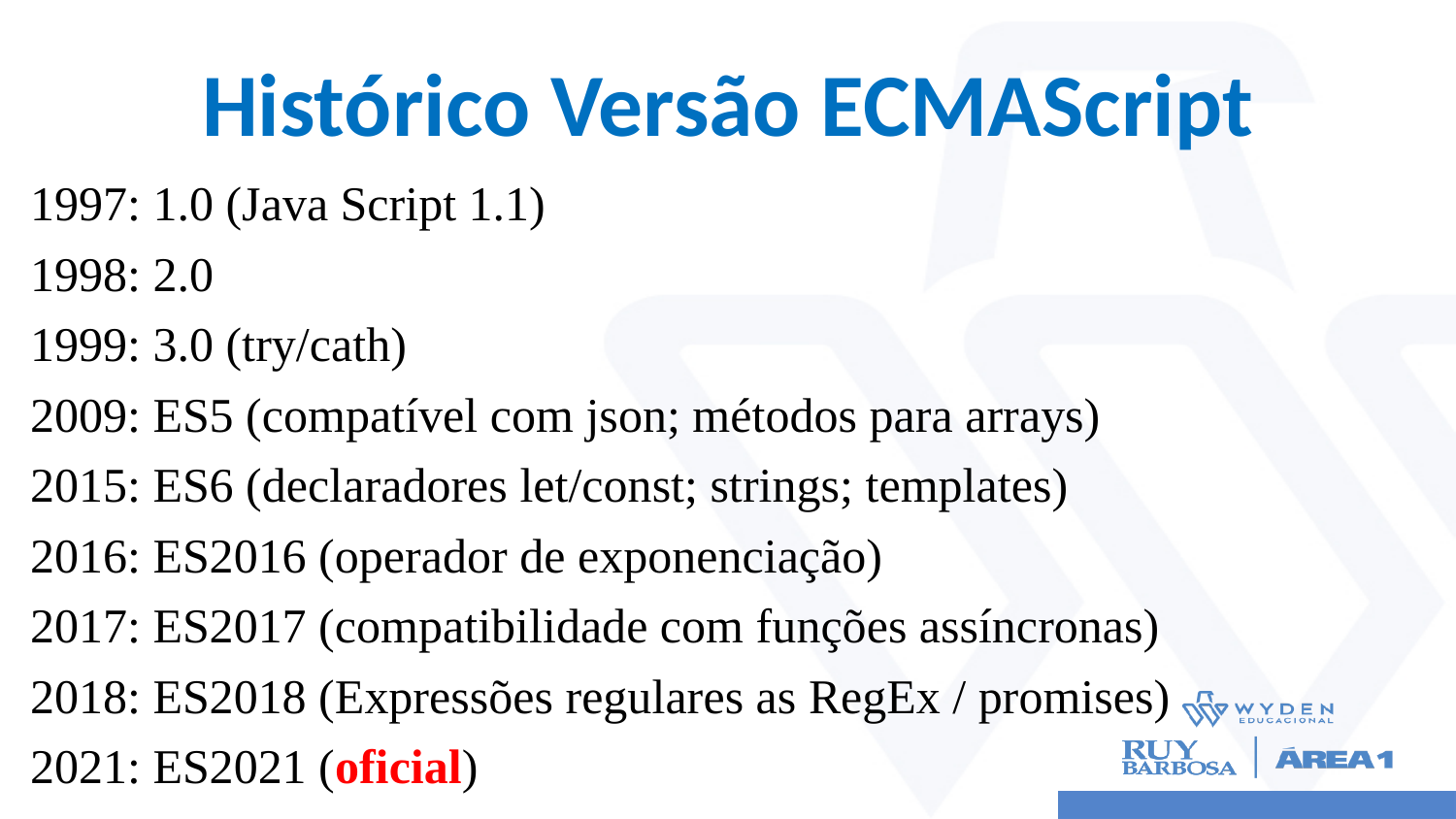

# Histórico Versão ECMAScript
1997: 1.0 (Java Script 1.1)
1998: 2.0
1999: 3.0 (try/cath)
2009: ES5 (compatível com json; métodos para arrays)
2015: ES6 (declaradores let/const; strings; templates)
2016: ES2016 (operador de exponenciação)
2017: ES2017 (compatibilidade com funções assíncronas)
2018: ES2018 (Expressões regulares as RegEx / promises)
2021: ES2021 (oficial)